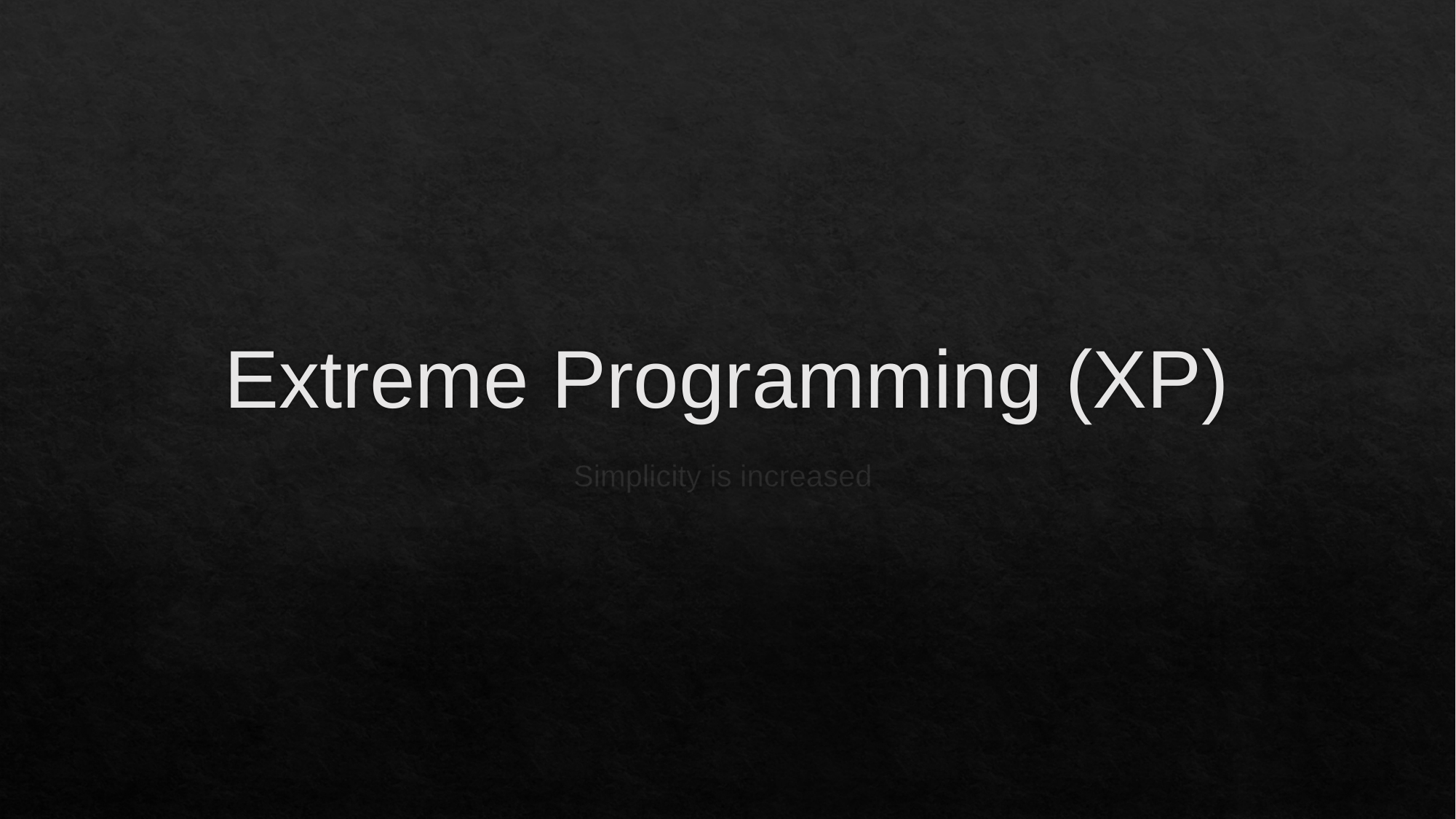

# Extreme Programming (XP)
Simplicity is increased